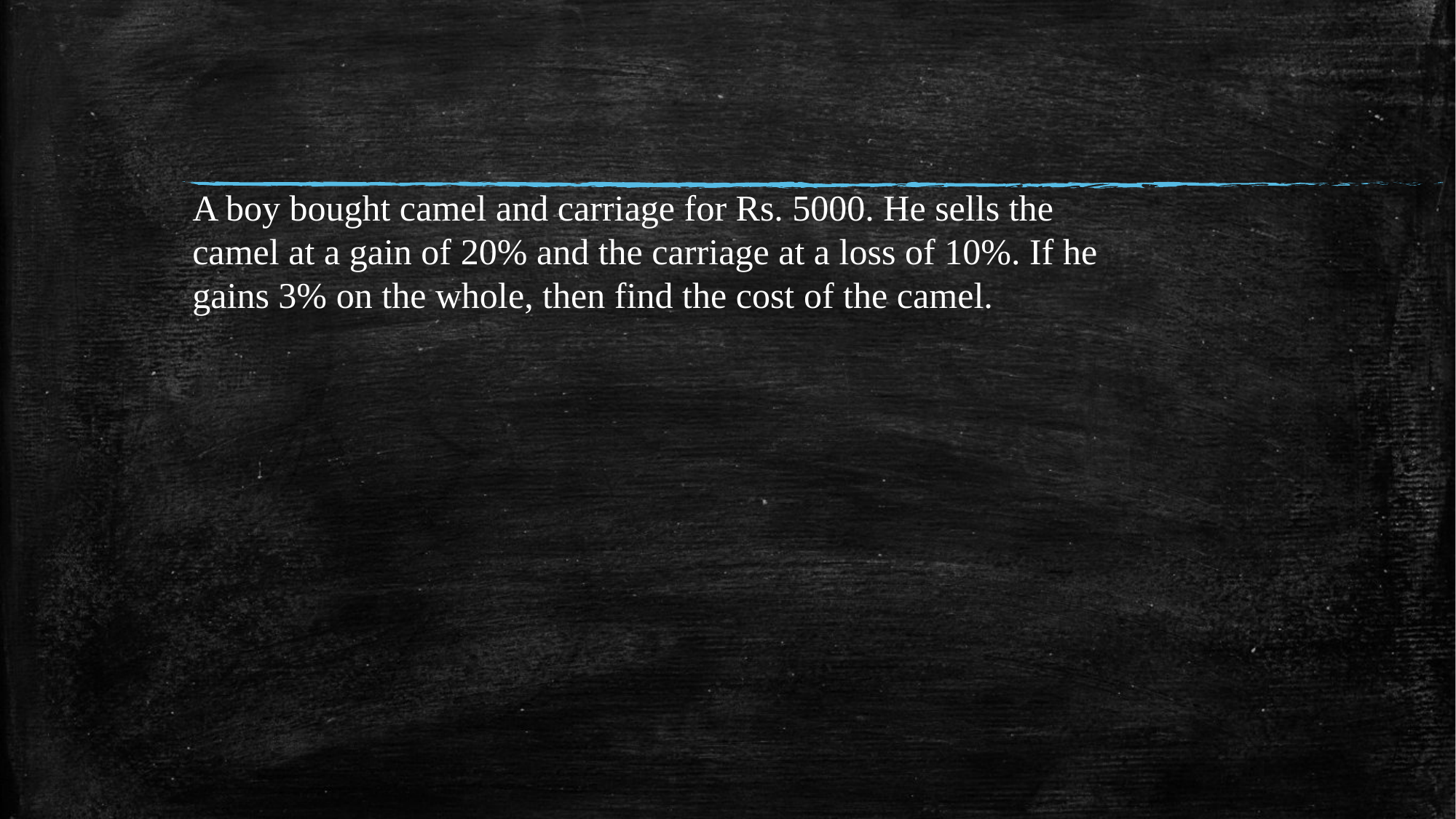

#
A boy bought camel and carriage for Rs. 5000. He sells the camel at a gain of 20% and the carriage at a loss of 10%. If he gains 3% on the whole, then find the cost of the camel.